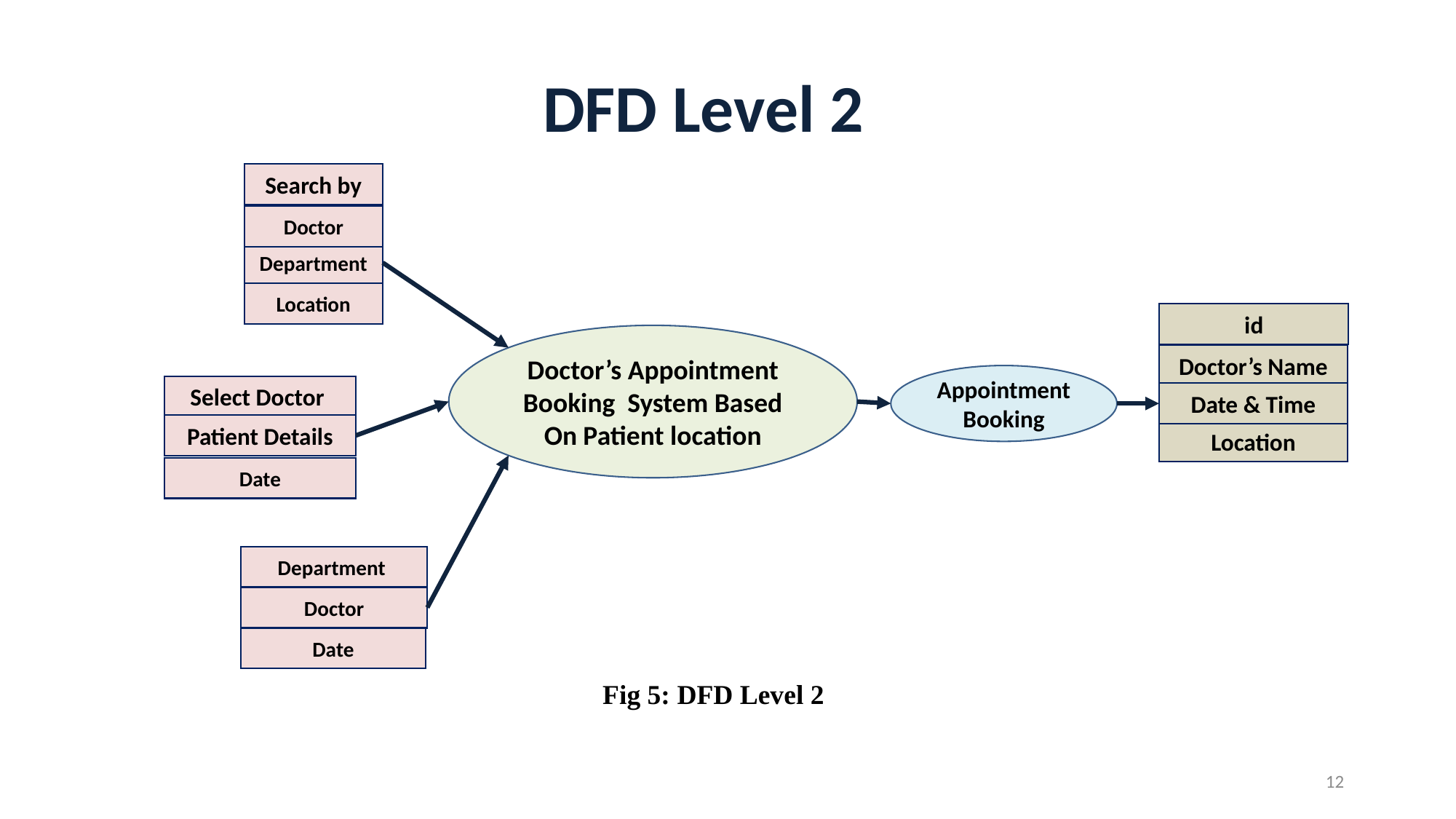

# DFD Level 2

Search by
Doctor
Department
Location
id
Doctor’s Appointment Booking  System Based On Patient location
Doctor’s Name
Appointment Booking
Select Doctor
Date & Time
Patient Details
Location
Date
Department
Doctor
Date
Fig 5: DFD Level 2
12